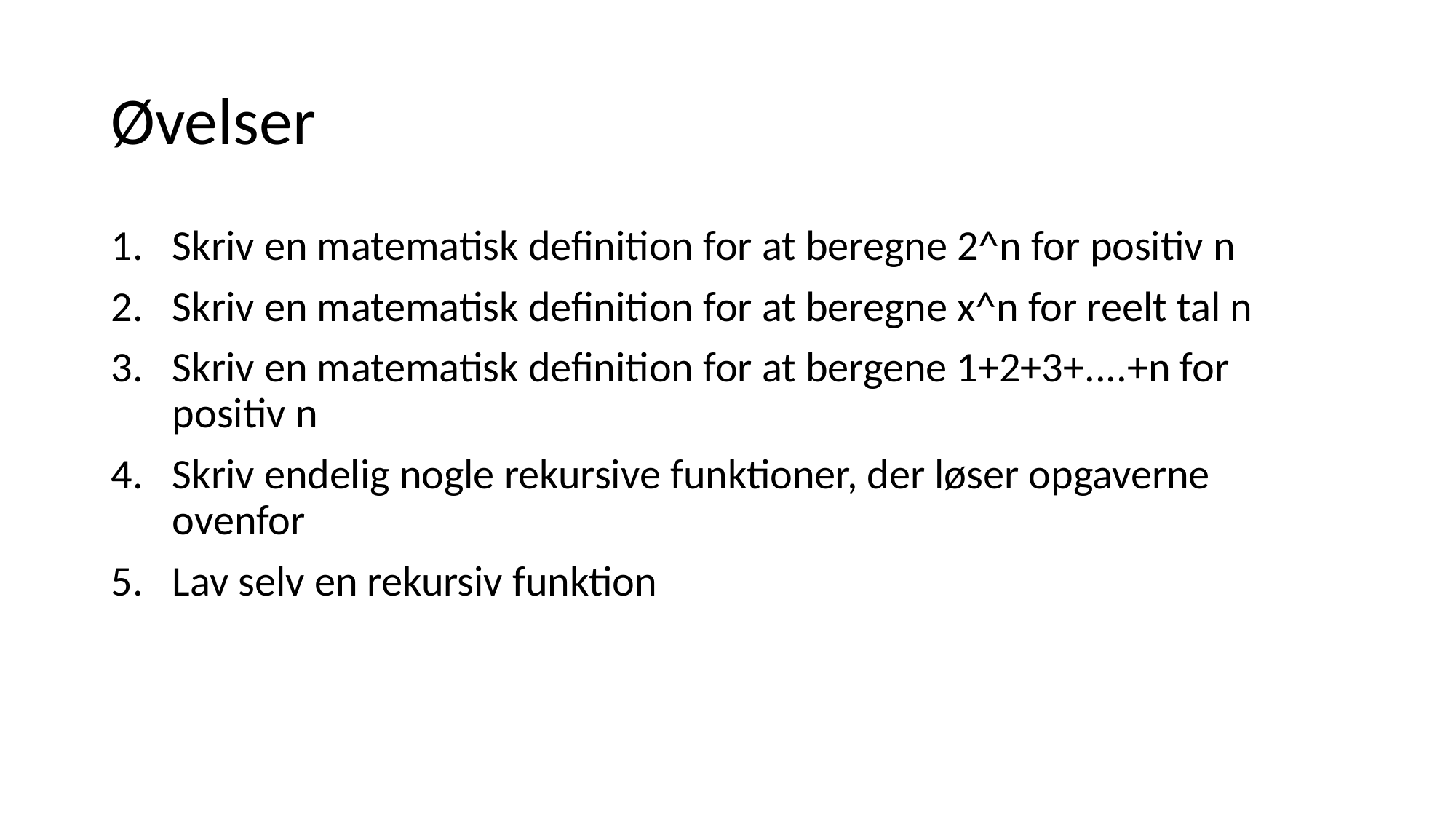

# Øvelser
Skriv en matematisk definition for at beregne 2^n for positiv n
Skriv en matematisk definition for at beregne x^n for reelt tal n
Skriv en matematisk definition for at bergene 1+2+3+....+n for positiv n
Skriv endelig nogle rekursive funktioner, der løser opgaverne ovenfor
Lav selv en rekursiv funktion